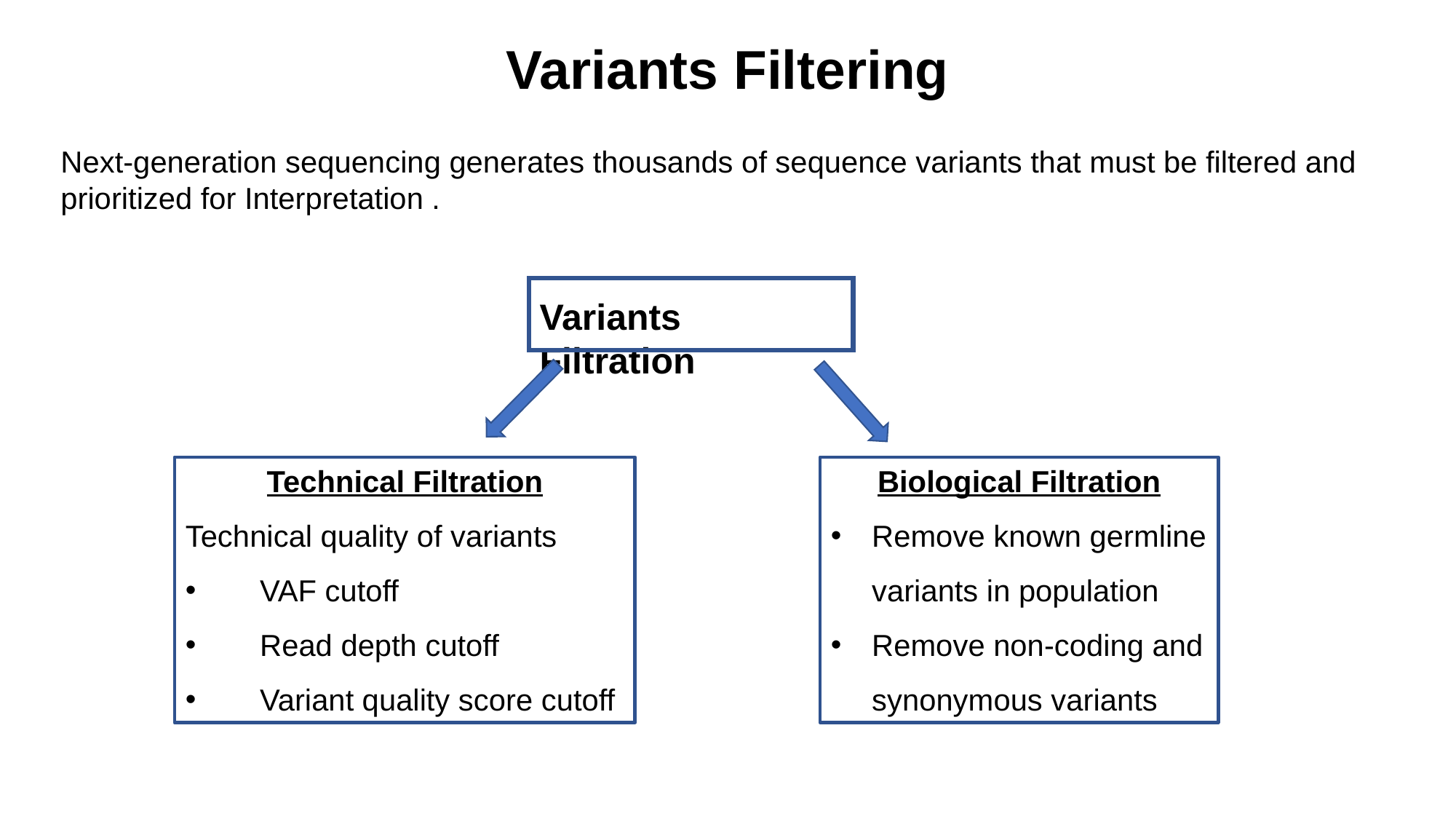

Variants Filtering
Next-generation sequencing generates thousands of sequence variants that must be filtered and prioritized for Interpretation .

Variants Filtration

Technical Filtration
Technical quality of variants
    VAF cutoff
    Read depth cutoff
    Variant quality score cutoff
Biological Filtration
Remove known germline variants in population
Remove non-coding and synonymous variants